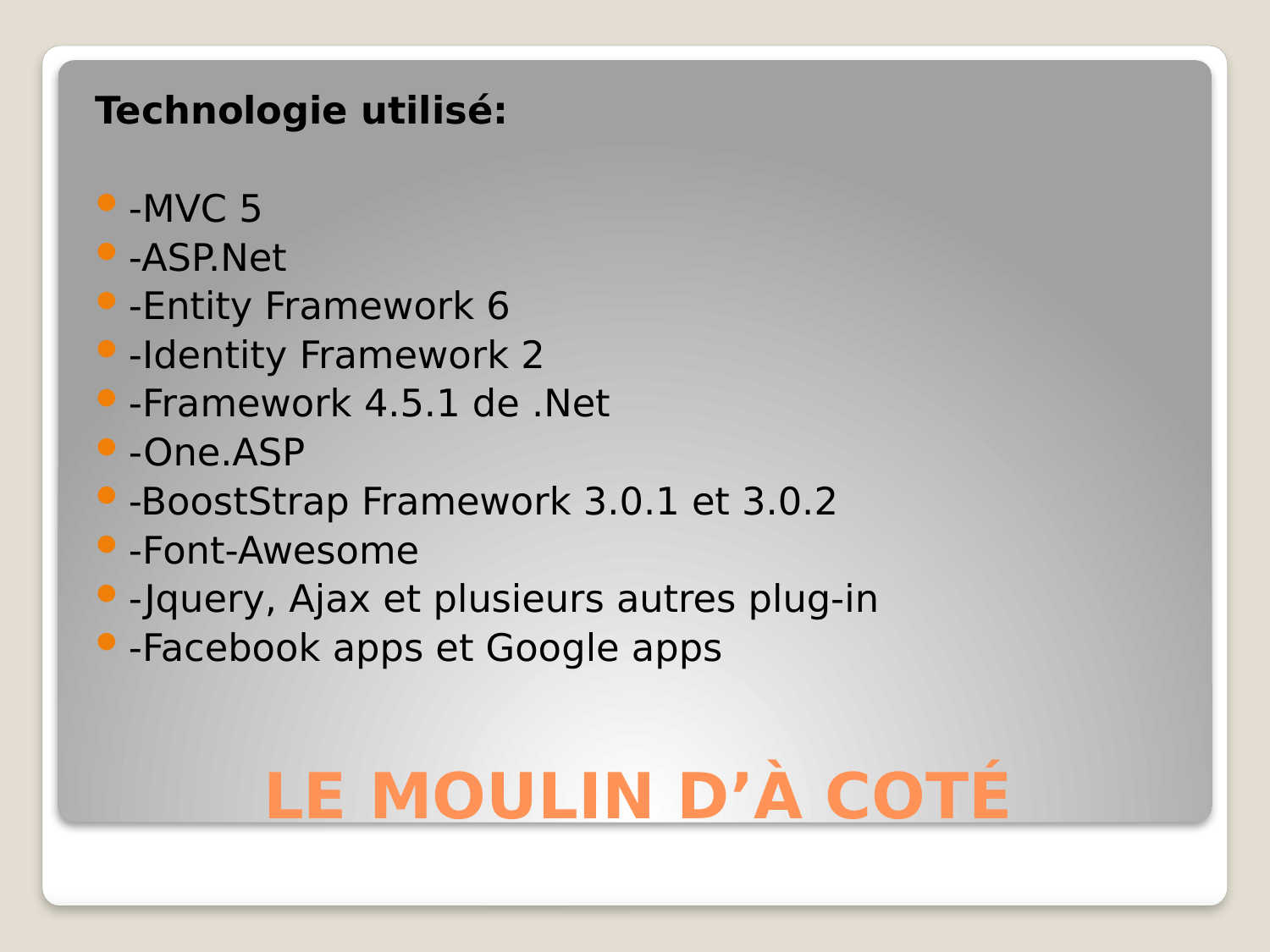

Technologie utilisé:

-MVC 5
-ASP.Net
-Entity Framework 6
-Identity Framework 2
-Framework 4.5.1 de .Net
-One.ASP
-BoostStrap Framework 3.0.1 et 3.0.2
-Font-Awesome
-Jquery, Ajax et plusieurs autres plug-in
-Facebook apps et Google apps

# LE MOULIN D’À COTÉ